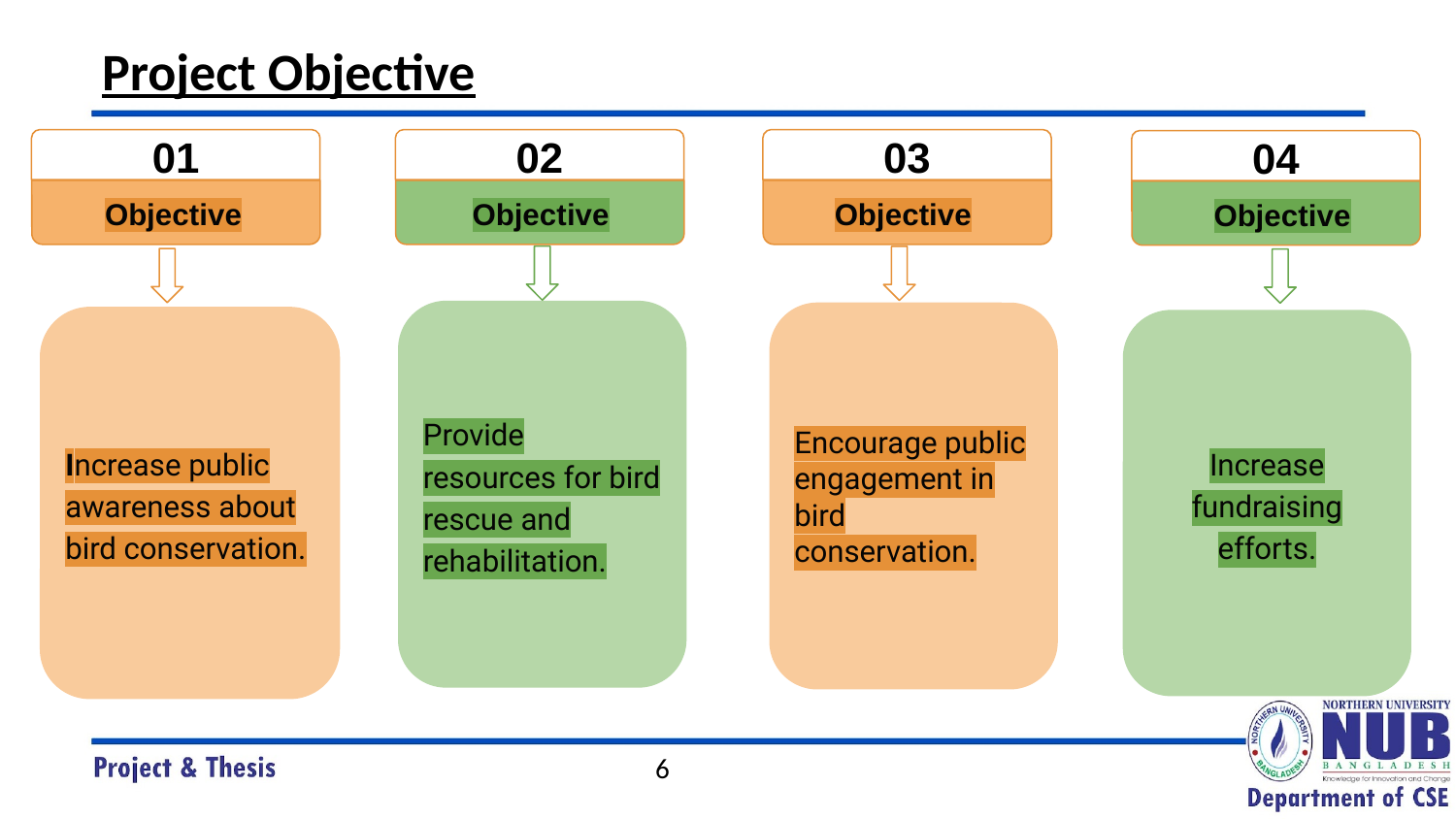

Project Objective
01
02
03
04

Objective
Objective
Objective
Objective

Provide resources for bird rescue and rehabilitation.
Encourage public engagement in bird conservation.
Increase public awareness about bird conservation.
Increase fundraising efforts.
6
6